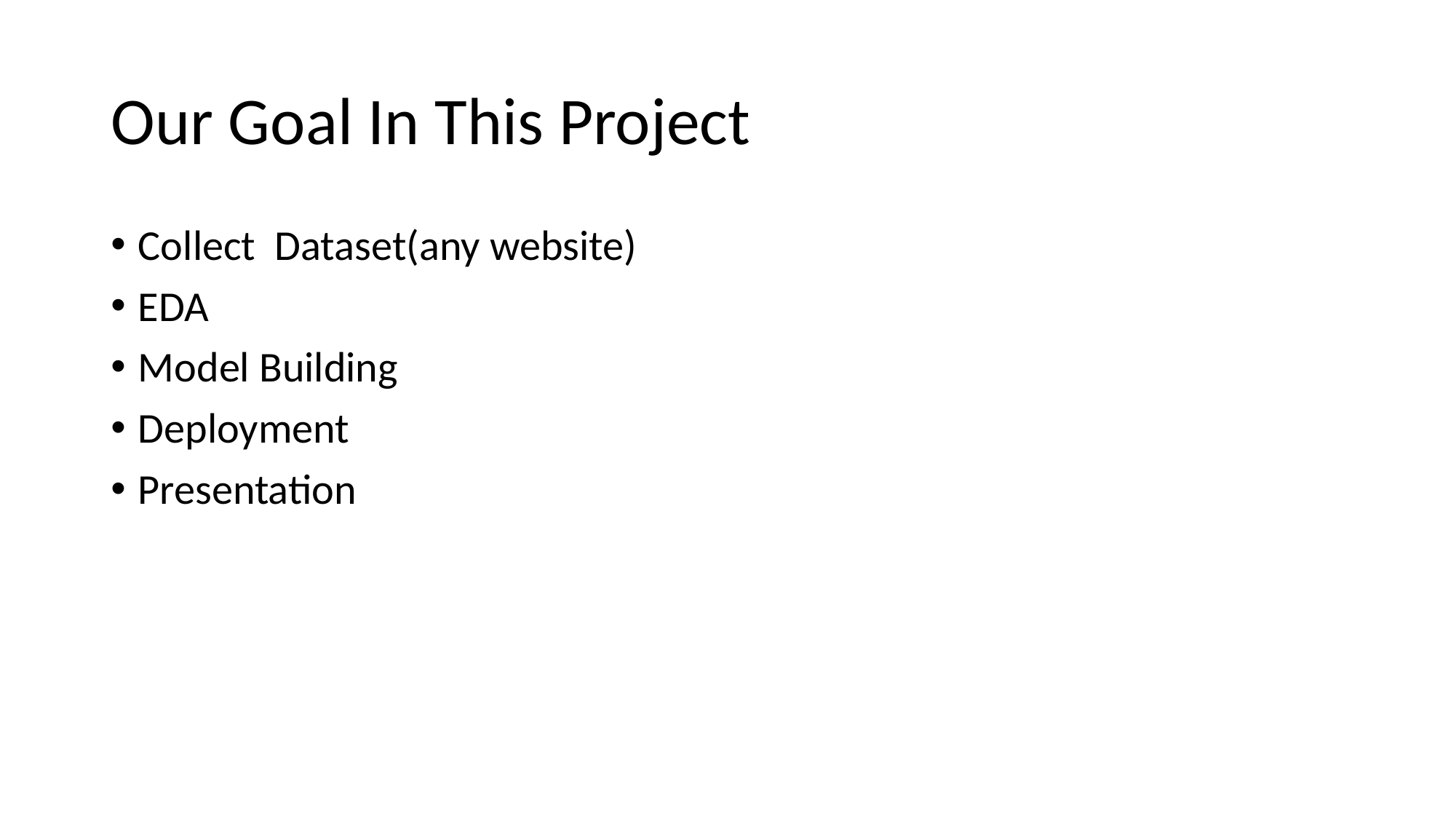

# Our Goal In This Project
Collect  Dataset(any website)
EDA
Model Building
Deployment
Presentation